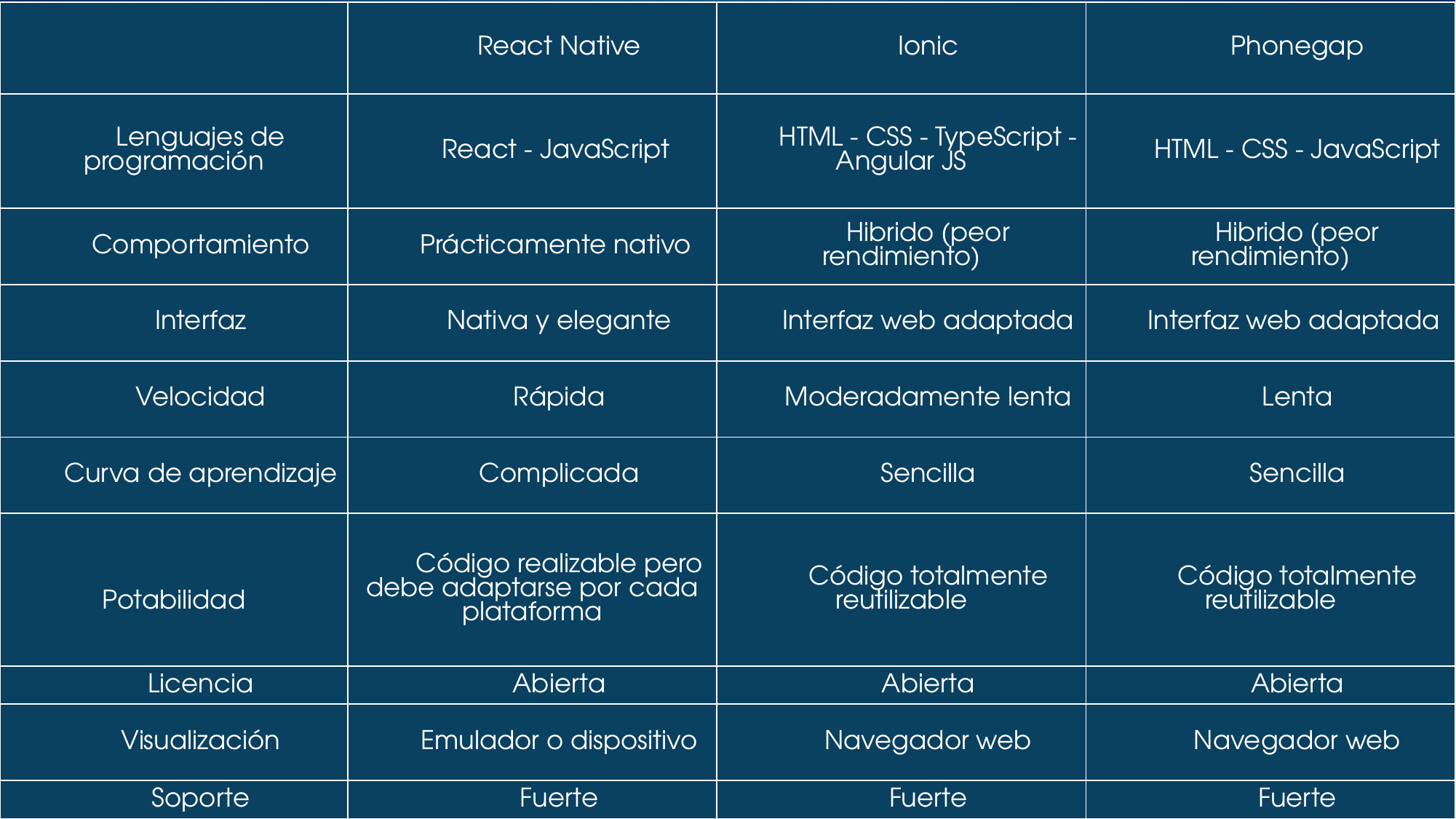

|  | React Native | Ionic | Phonegap |
| --- | --- | --- | --- |
| Lenguajes de programación | React - JavaScript | HTML - CSS - TypeScript - Angular JS | HTML - CSS - JavaScript |
| Comportamiento | Prácticamente nativo | Hibrido (peor rendimiento) | Hibrido (peor rendimiento) |
| Interfaz | Nativa y elegante | Interfaz web adaptada | Interfaz web adaptada |
| Velocidad | Rápida | Moderadamente lenta | Lenta |
| Curva de aprendizaje | Complicada | Sencilla | Sencilla |
| Potabilidad | Código realizable pero debe adaptarse por cada plataforma | Código totalmente reutilizable | Código totalmente reutilizable |
| Licencia | Abierta | Abierta | Abierta |
| Visualización | Emulador o dispositivo | Navegador web | Navegador web |
| Soporte | Fuerte | Fuerte | Fuerte |